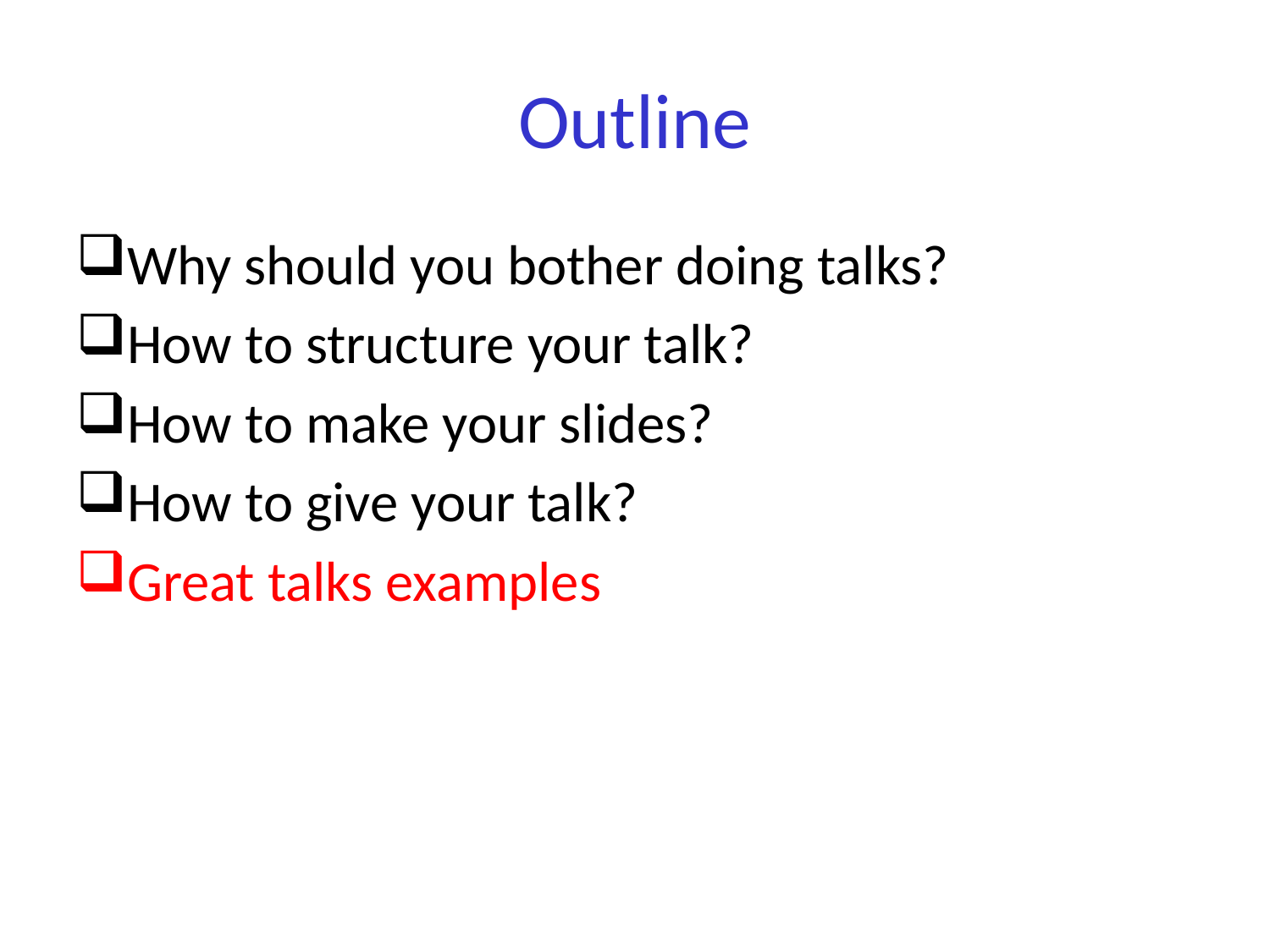

# Outline
Why should you bother doing talks?
How to structure your talk?
How to make your slides?
How to give your talk?
Great talks examples

92